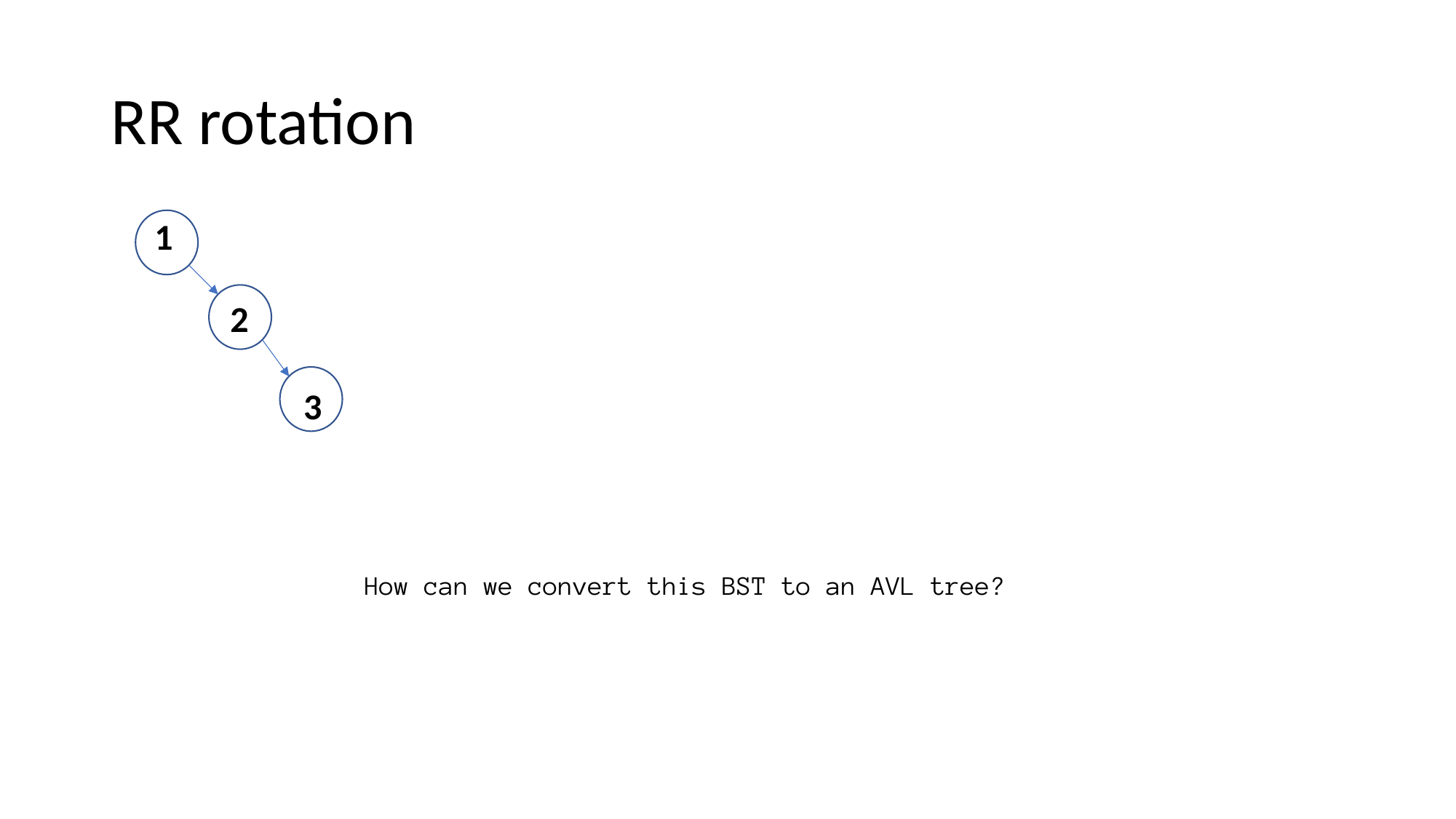

# RR rotation
1

2

3
How can we convert this BST to an AVL tree?